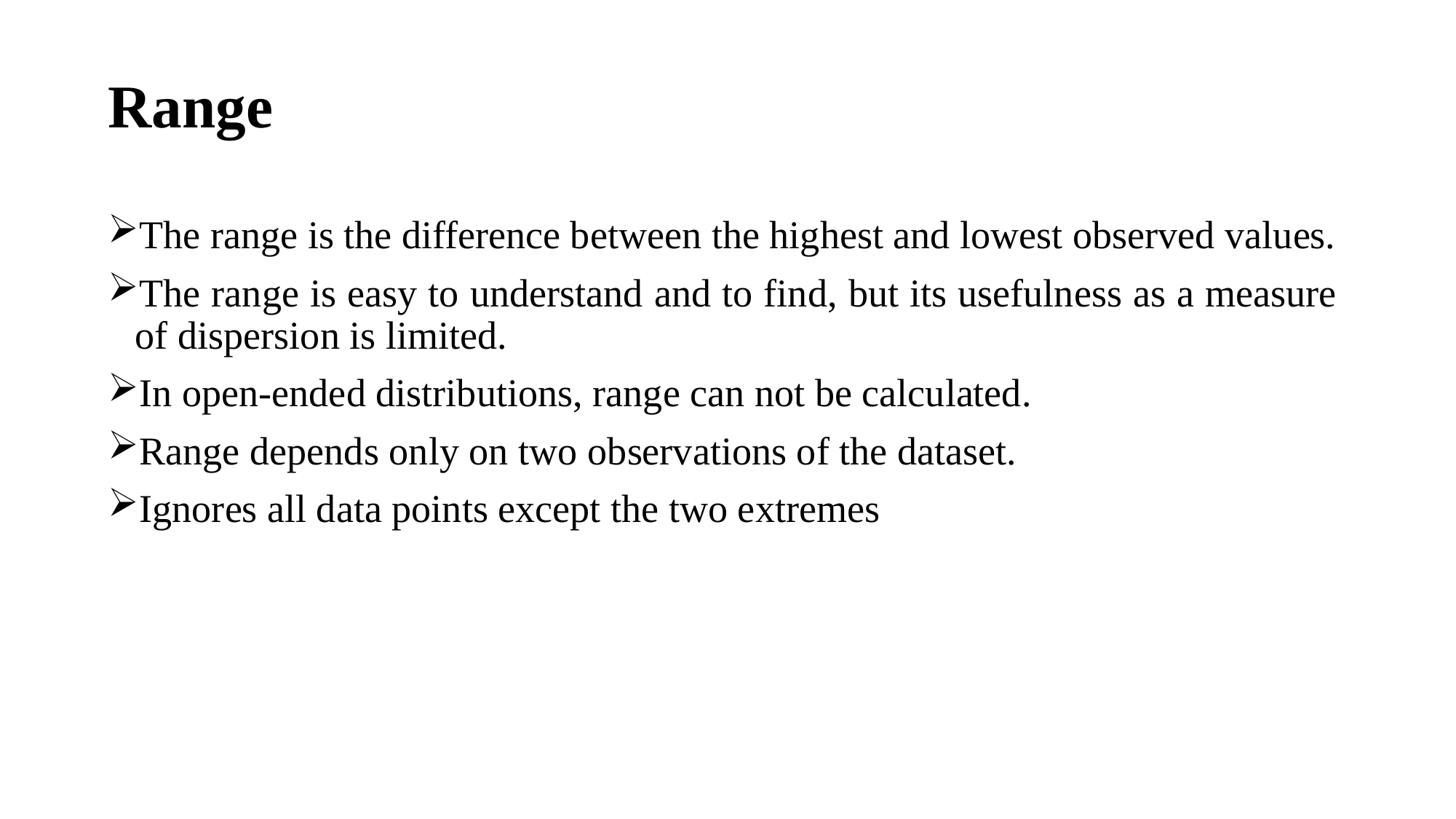

# Range
The range is the difference between the highest and lowest observed values.
The range is easy to understand and to find, but its usefulness as a measure of dispersion is limited.
In open-ended distributions, range can not be calculated.
Range depends only on two observations of the dataset.
Ignores all data points except the two extremes